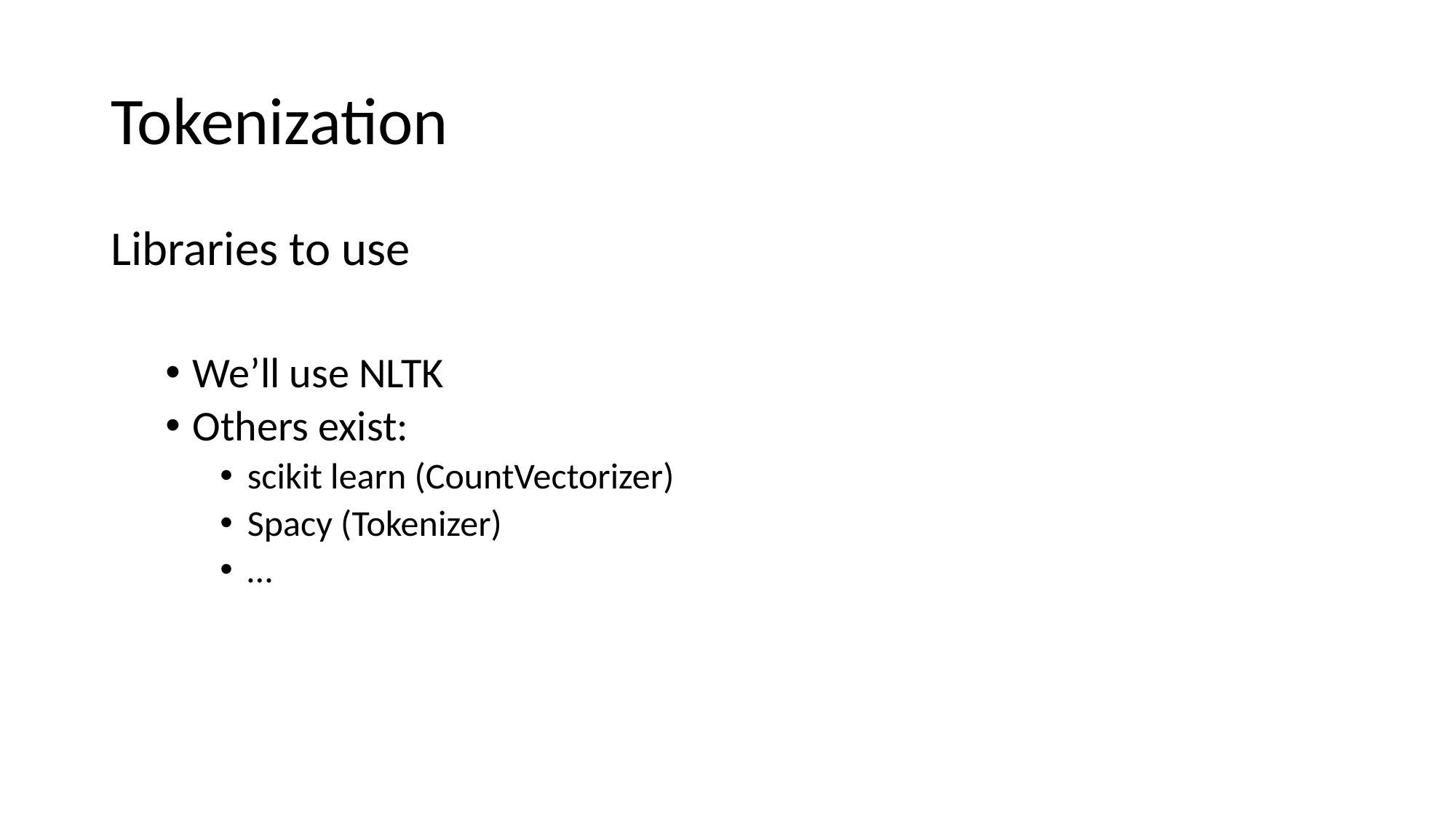

# Tokenization
Libraries to use

We’ll use NLTK
Others exist:
scikit learn (CountVectorizer)
Spacy (Tokenizer)
…